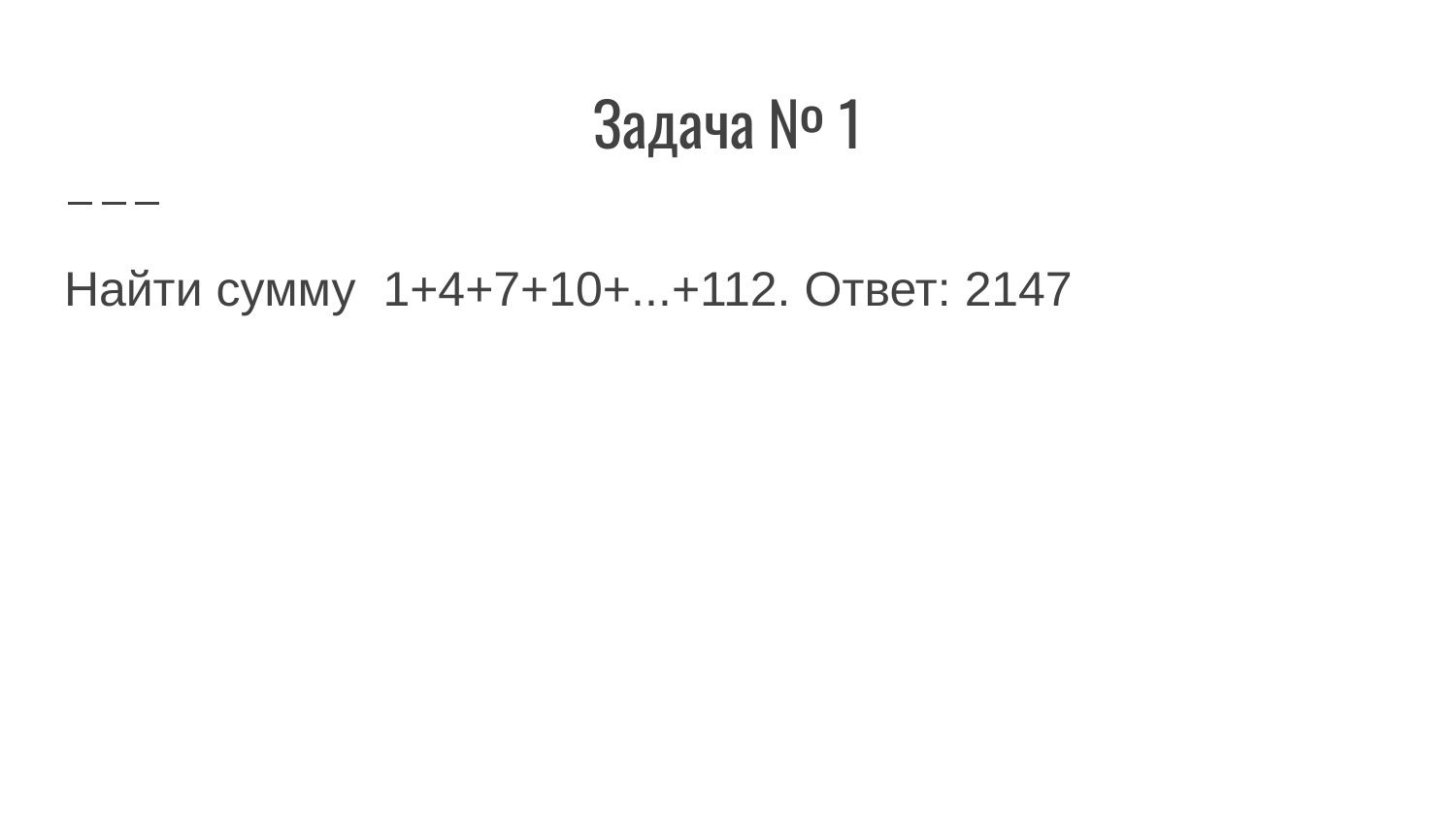

# Задача № 1
Найти сумму  1+4+7+10+...+112. Ответ: 2147